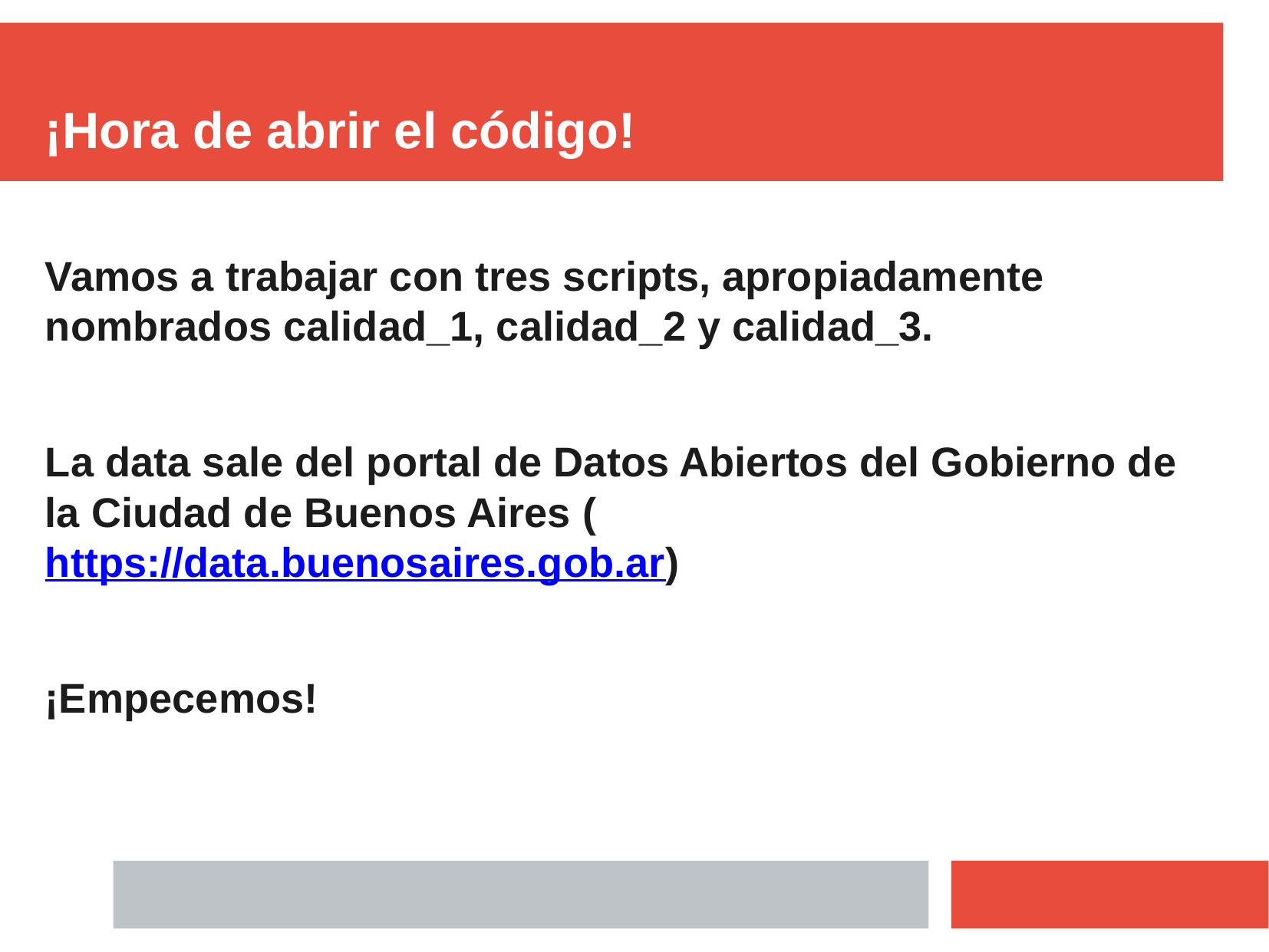

¡Hora de abrir el código!
Vamos a trabajar con tres scripts, apropiadamente nombrados calidad_1, calidad_2 y calidad_3.

La data sale del portal de Datos Abiertos del Gobierno de la Ciudad de Buenos Aires (https://data.buenosaires.gob.ar)

¡Empecemos!